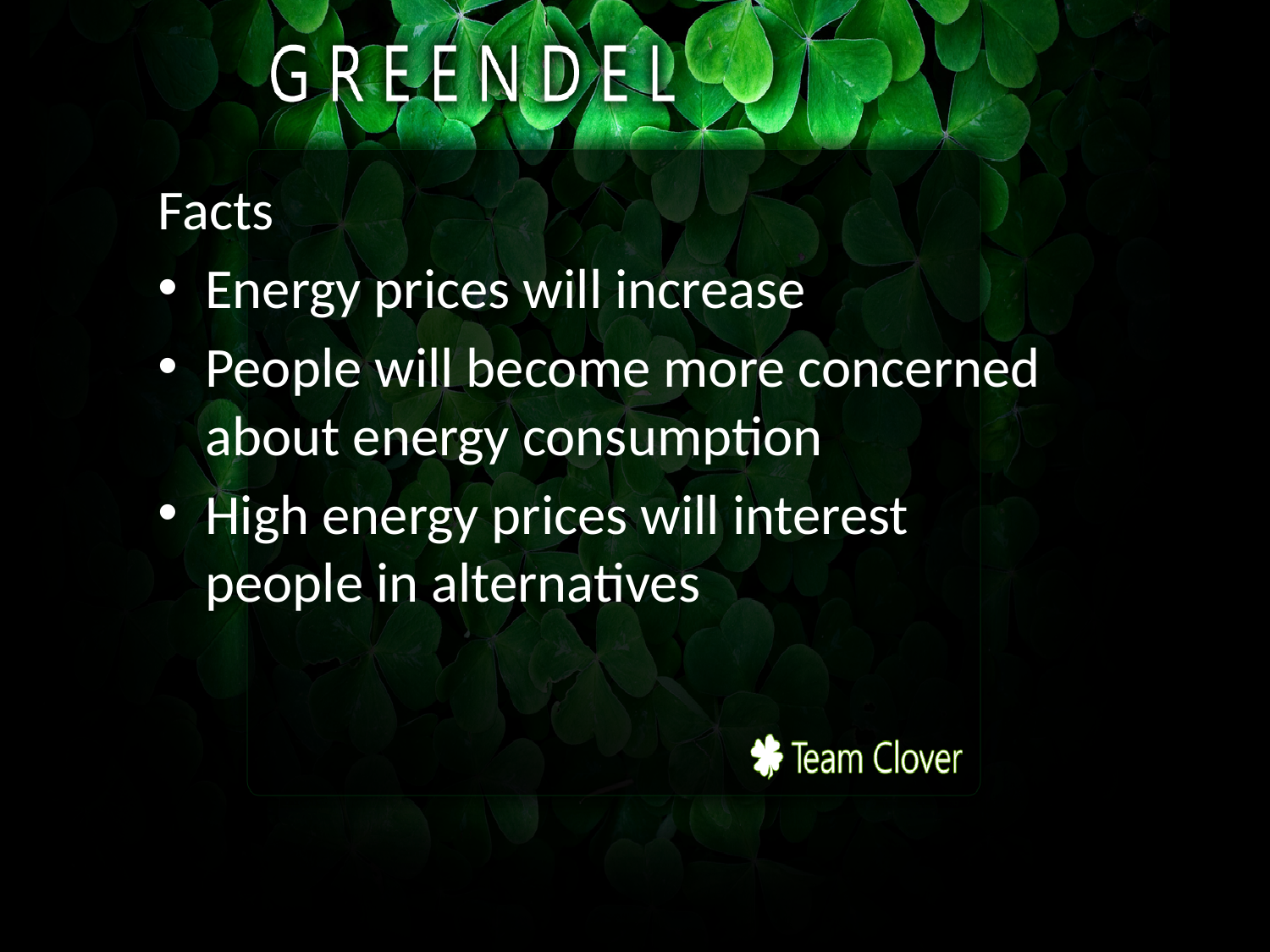

Facts
Energy prices will increase
People will become more concerned about energy consumption
High energy prices will interest people in alternatives